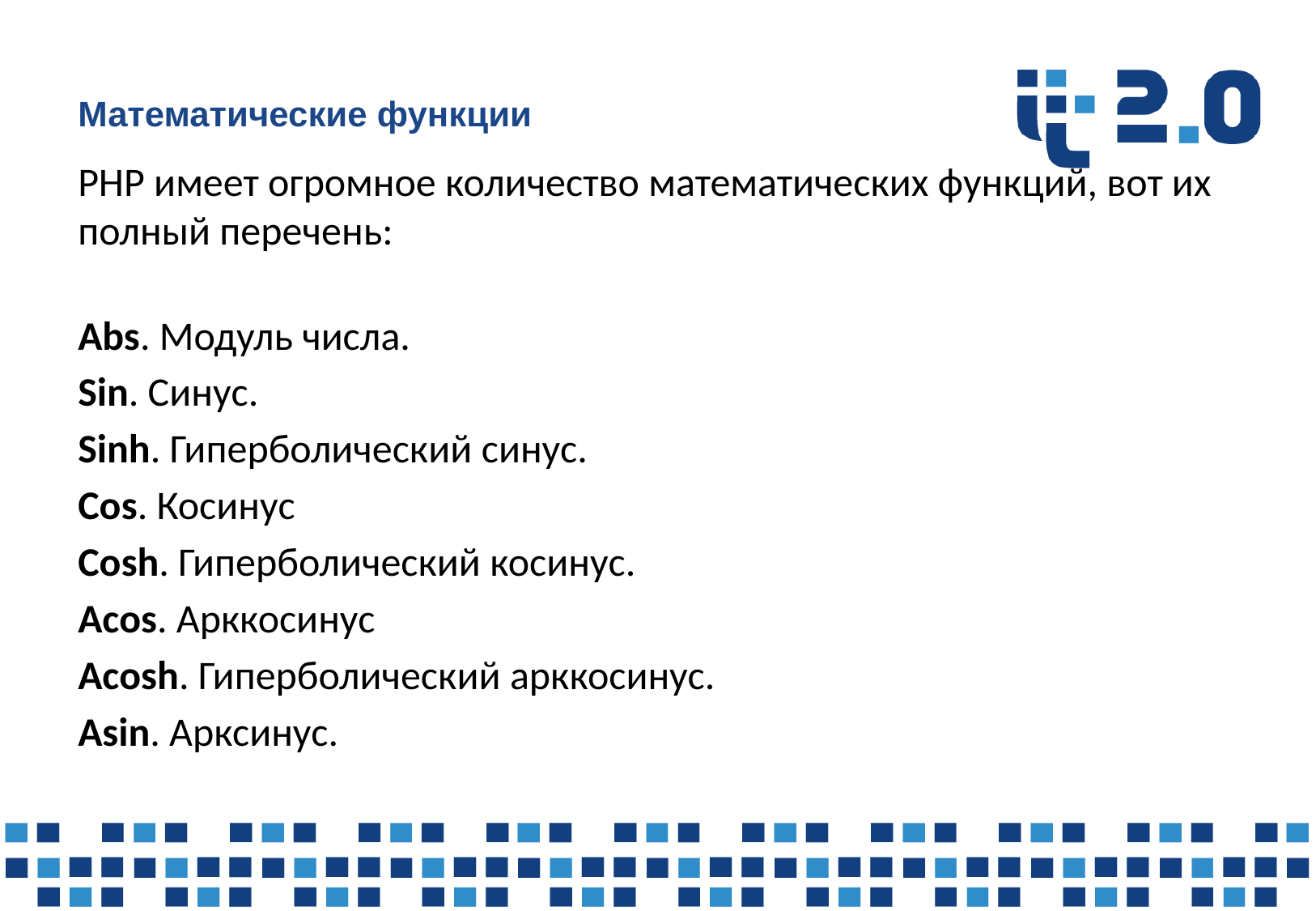

# Математические функции
PHP имеет огромное количество математических функций, вот их полный перечень:
Abs. Модуль числа.
Sin. Синус.
Sinh. Гиперболический синус.
Cos. Косинус
Cosh. Гиперболический косинус.
Acos. Арккосинус
Acosh. Гиперболический арккосинус.
Asin. Арксинус.